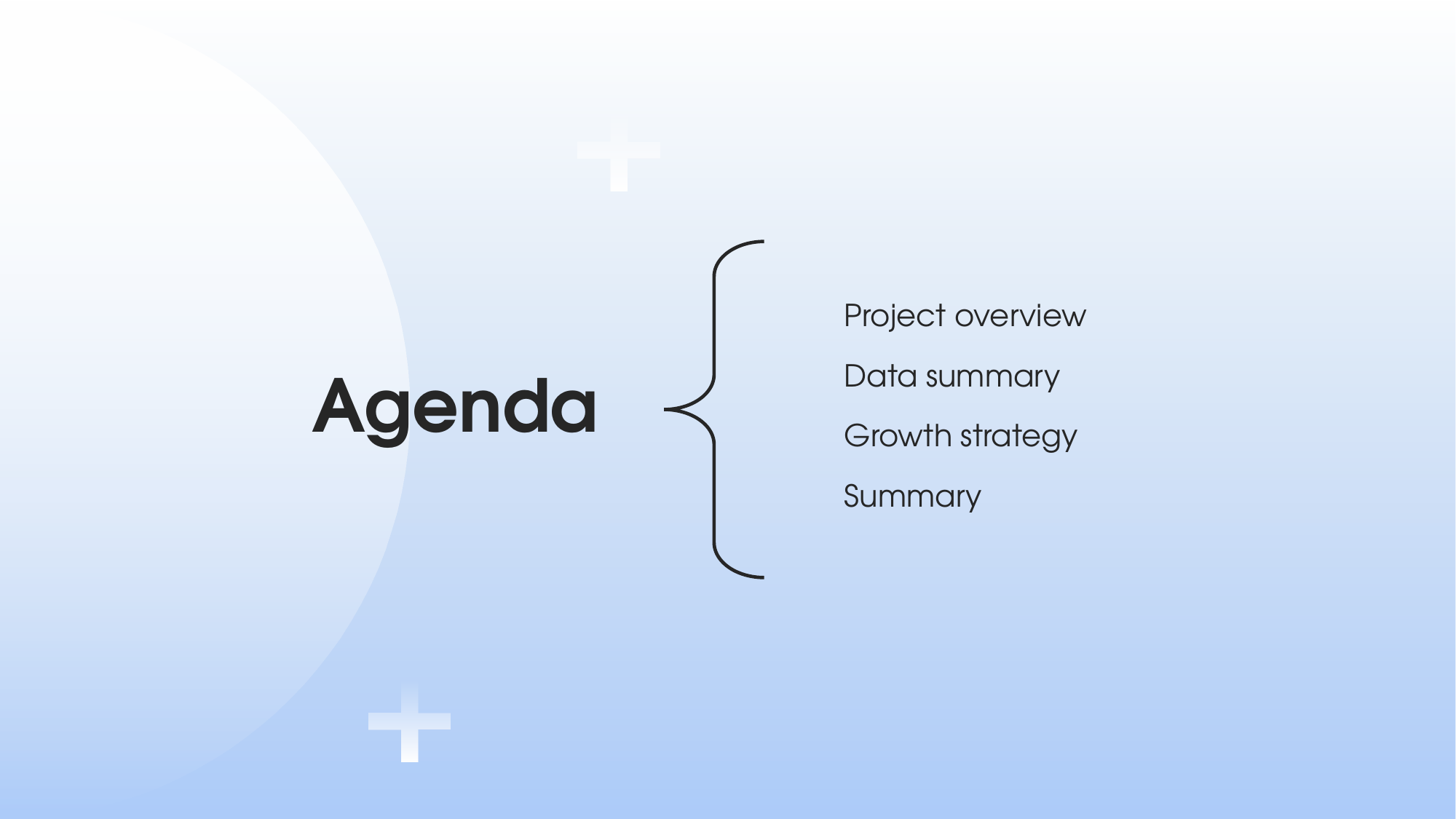

# Agenda
Project overview
Data summary
Growth strategy
Summary